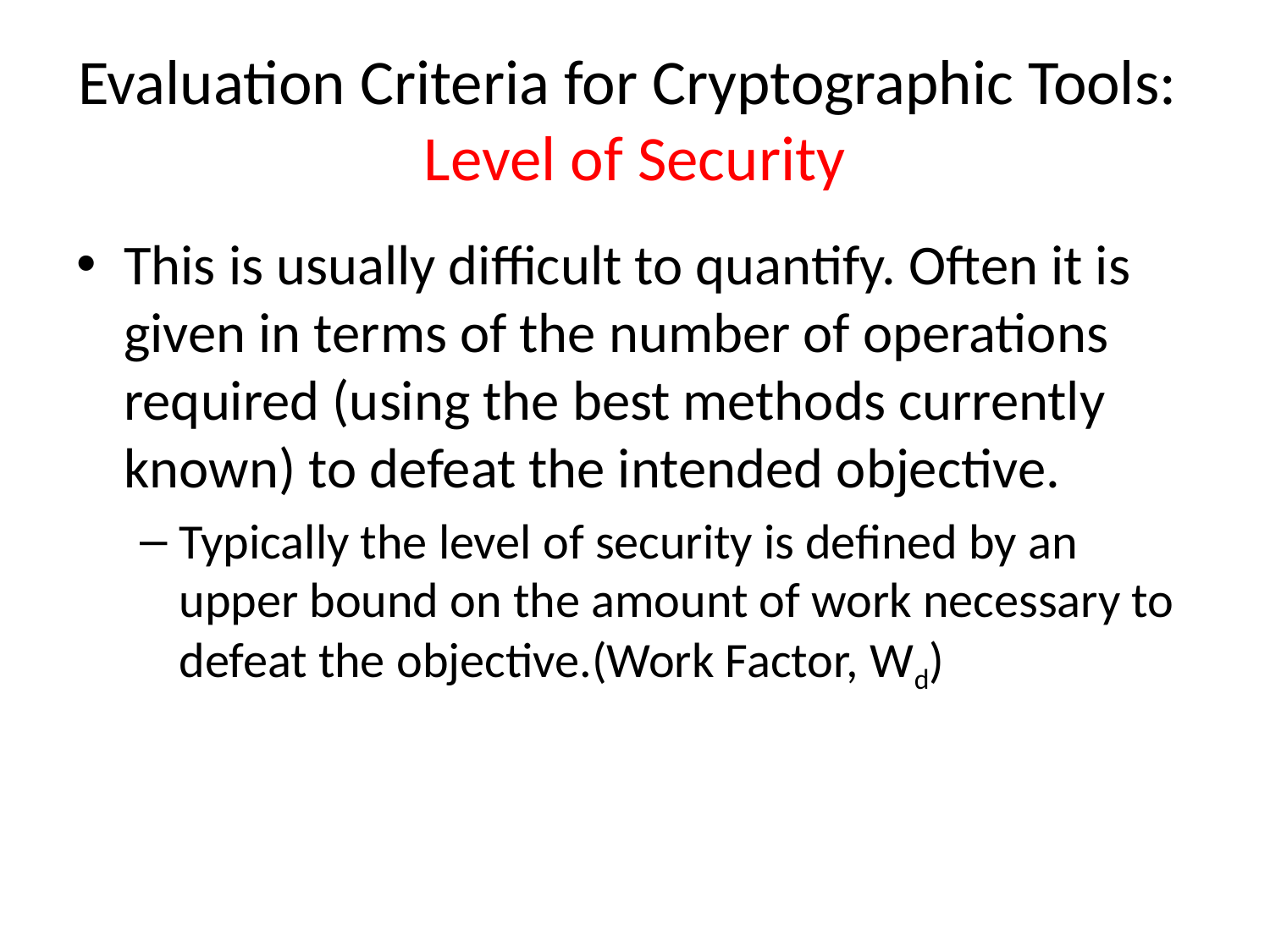

# Evaluation Criteria for Cryptographic Tools: Level of Security
This is usually difficult to quantify. Often it is given in terms of the number of operations required (using the best methods currently known) to defeat the intended objective.
Typically the level of security is defined by an upper bound on the amount of work necessary to defeat the objective.(Work Factor, Wd)